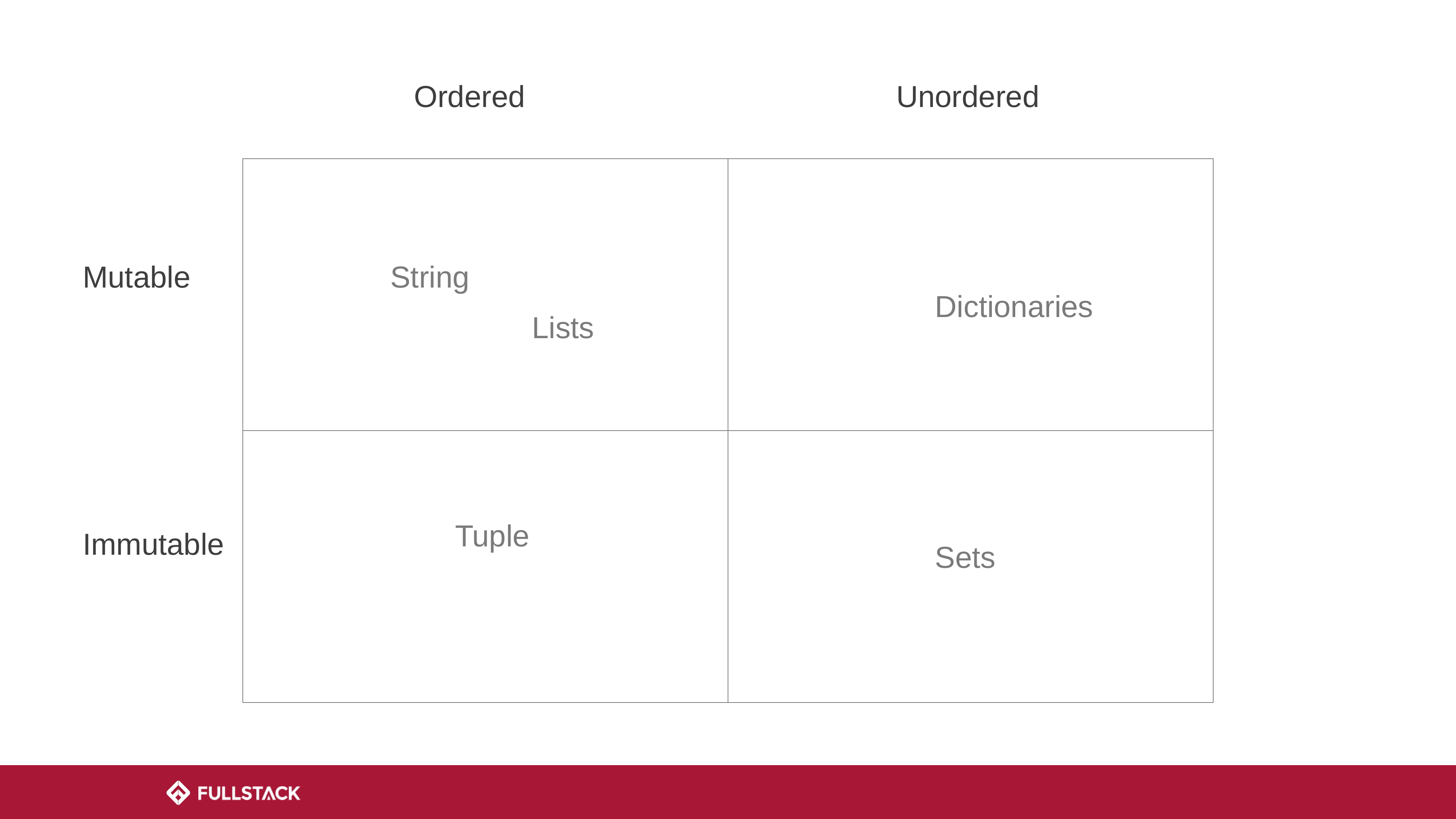

Unordered
Ordered
|  |  |
| --- | --- |
|  |  |
Mutable
String
Dictionaries
Lists
Tuple
Immutable
Sets